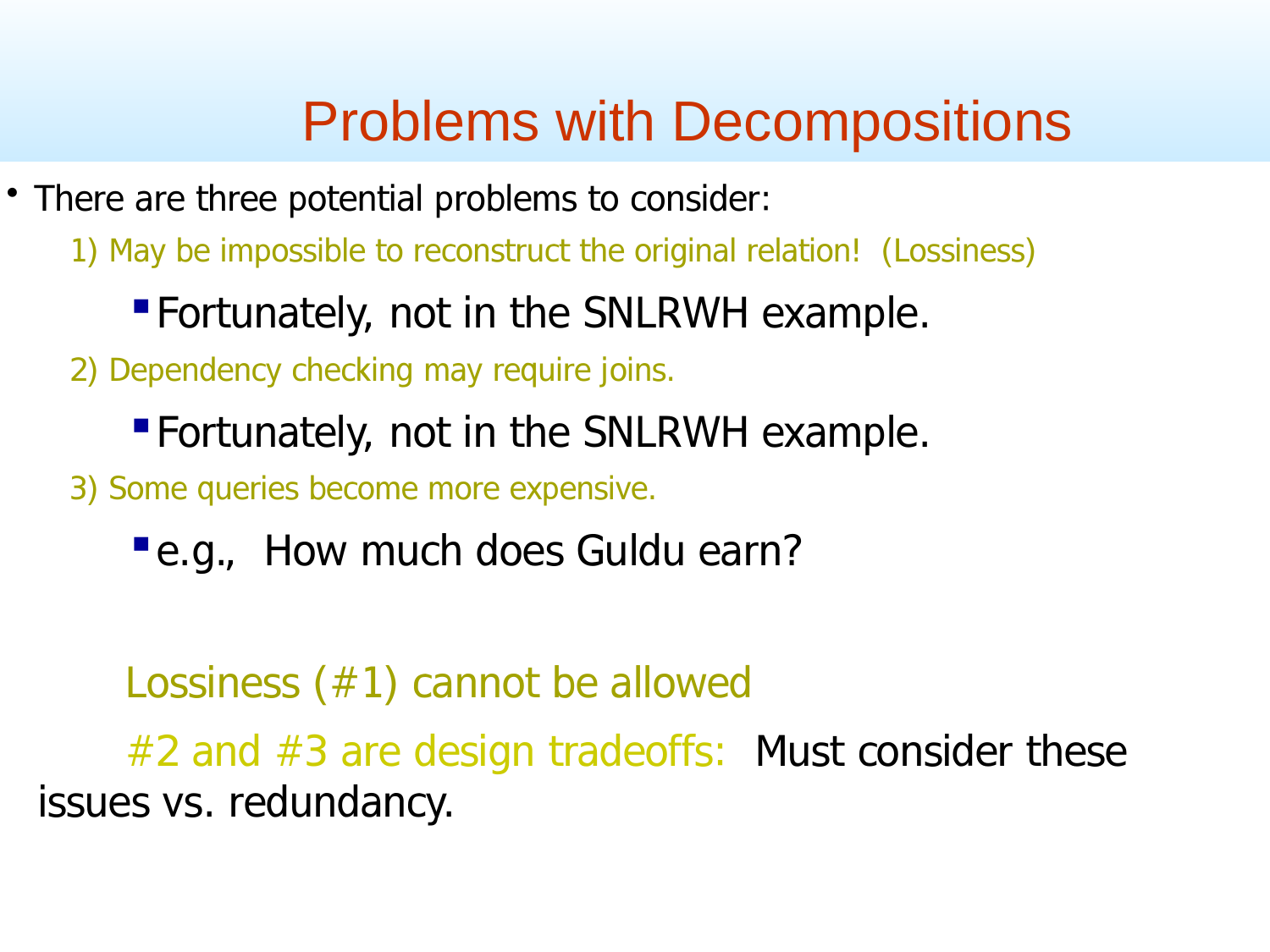

# Problems with Decompositions
There are three potential problems to consider:
1) May be impossible to reconstruct the original relation!  (Lossiness)
Fortunately, not in the SNLRWH example.
2) Dependency checking may require joins.
Fortunately, not in the SNLRWH example.
3) Some queries become more expensive.
e.g.,  How much does Guldu earn?

Lossiness (#1) cannot be allowed
#2 and #3 are design tradeoffs:  Must consider these issues vs. redundancy.
27